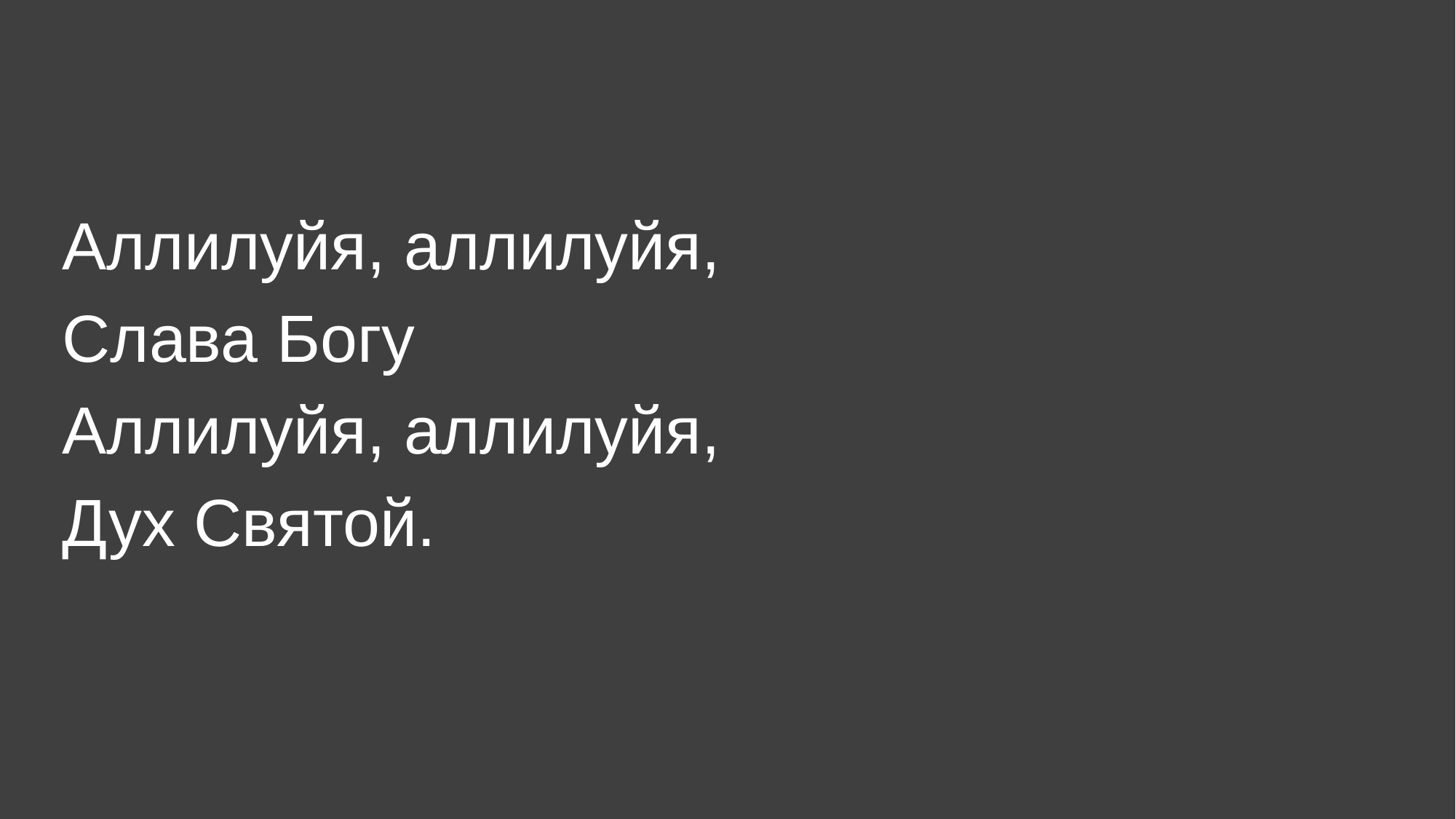

Аллилуйя, аллилуйя,
Слава Богу
Аллилуйя, аллилуйя,
Дух Святой.